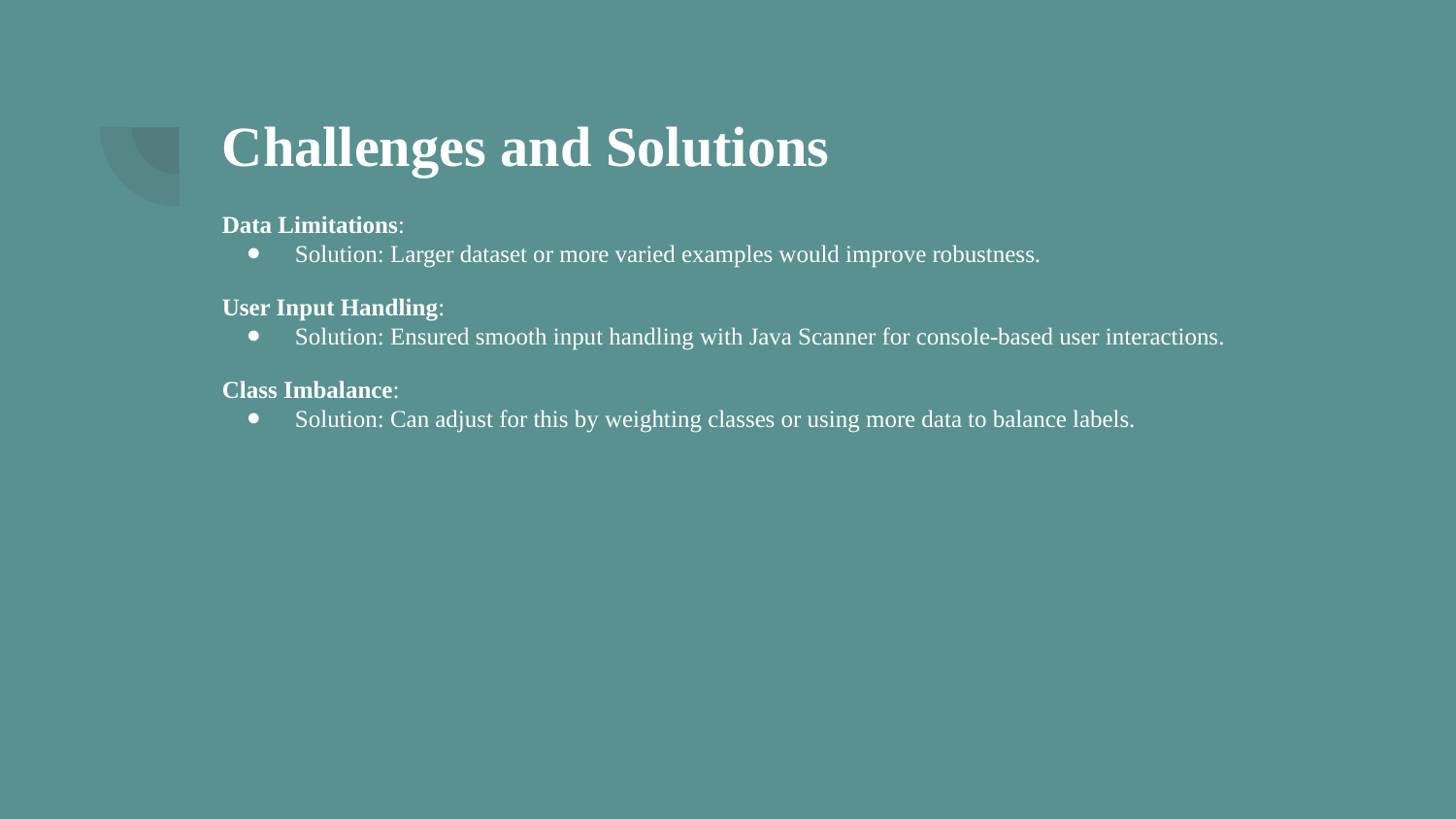

# Challenges and Solutions

Data Limitations:
Solution: Larger dataset or more varied examples would improve robustness.
User Input Handling:
Solution: Ensured smooth input handling with Java Scanner for console-based user interactions.
Class Imbalance:
Solution: Can adjust for this by weighting classes or using more data to balance labels.